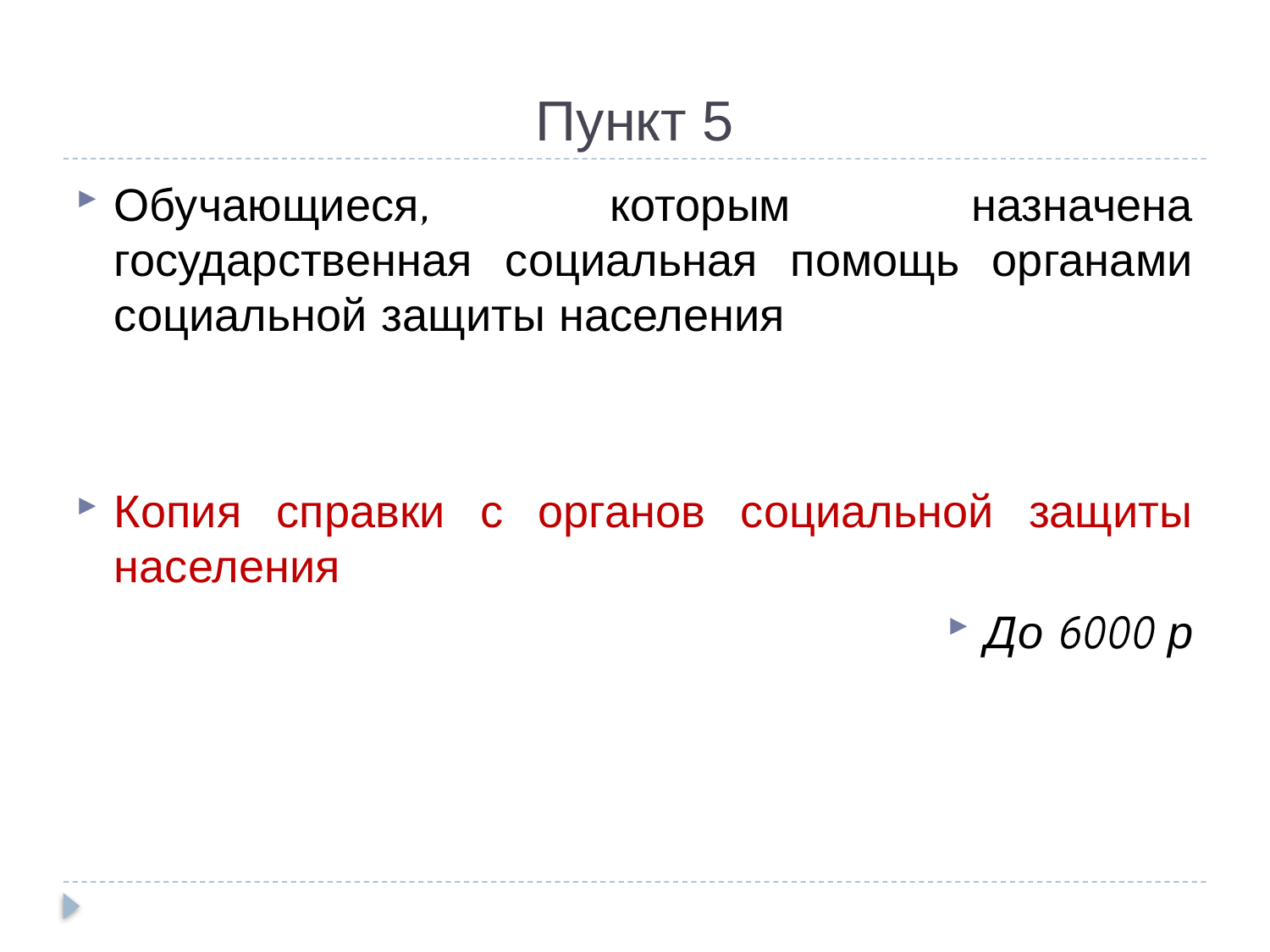

# Пункт 5
Обучающиеся, которым назначена государственная социальная помощь органами социальной защиты населения

Копия справки с органов социальной защиты населения
До 6000 р